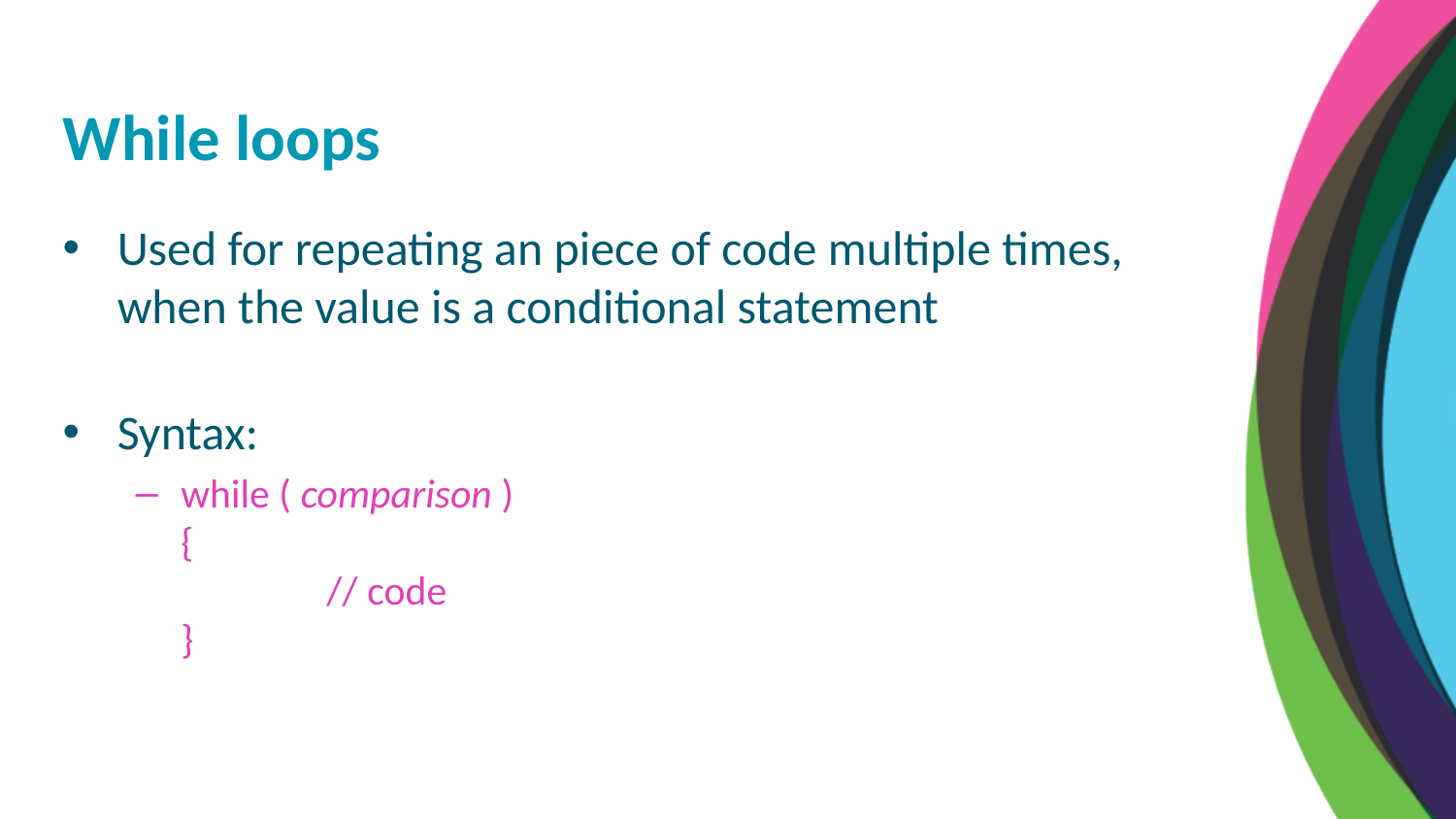

While loops
Used for repeating an piece of code multiple times, when the value is a conditional statement
Syntax:
while ( comparison )
{
	// code
}